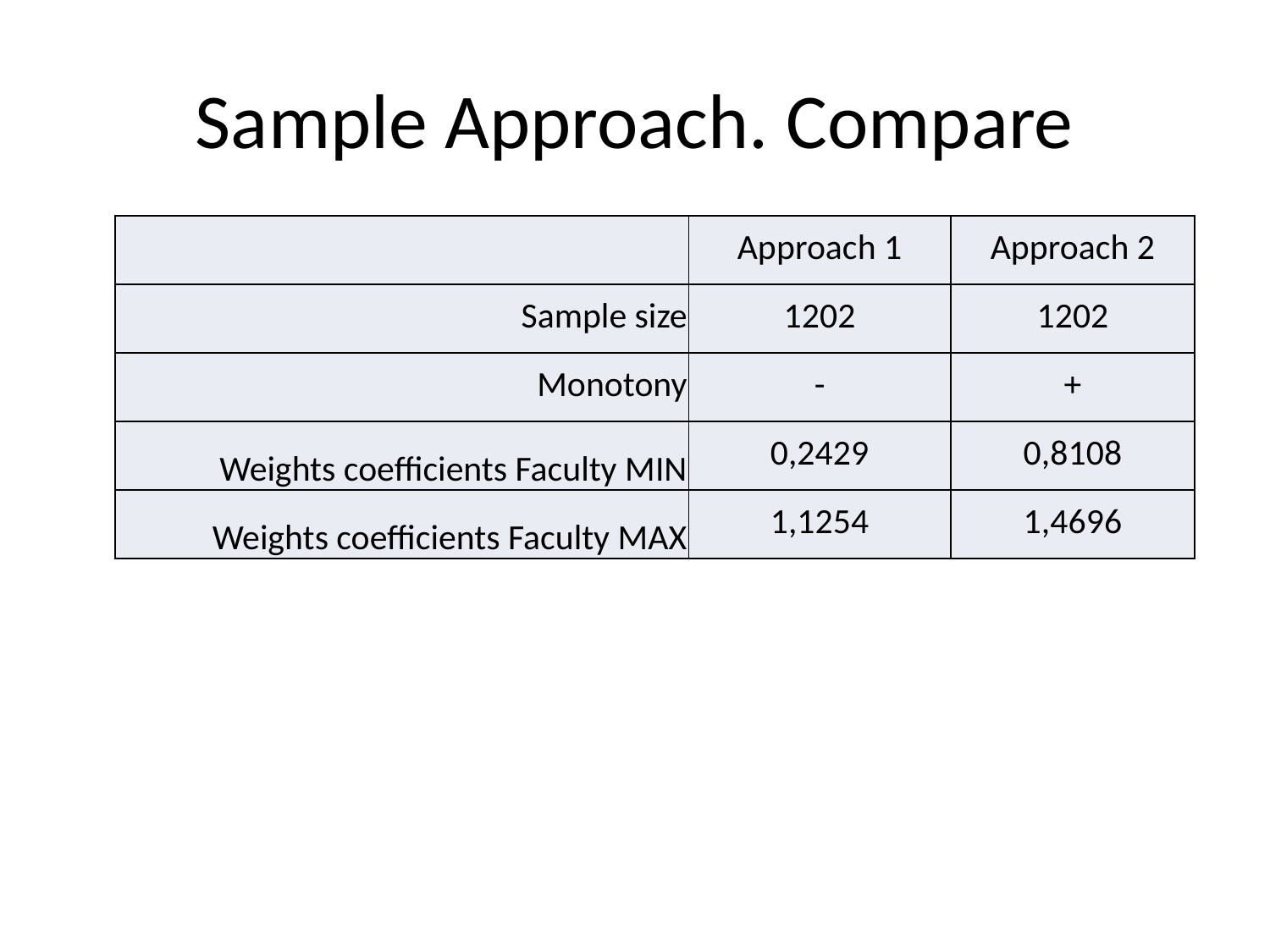

# Sample Approach. Compare
|  | Approach 1 | Approach 2 |
| --- | --- | --- |
| Sample size | 1202 | 1202 |
| Monotony | - | + |
| Weights coefficients Faculty MIN | 0,2429 | 0,8108 |
| Weights coefficients Faculty MAX | 1,1254 | 1,4696 |